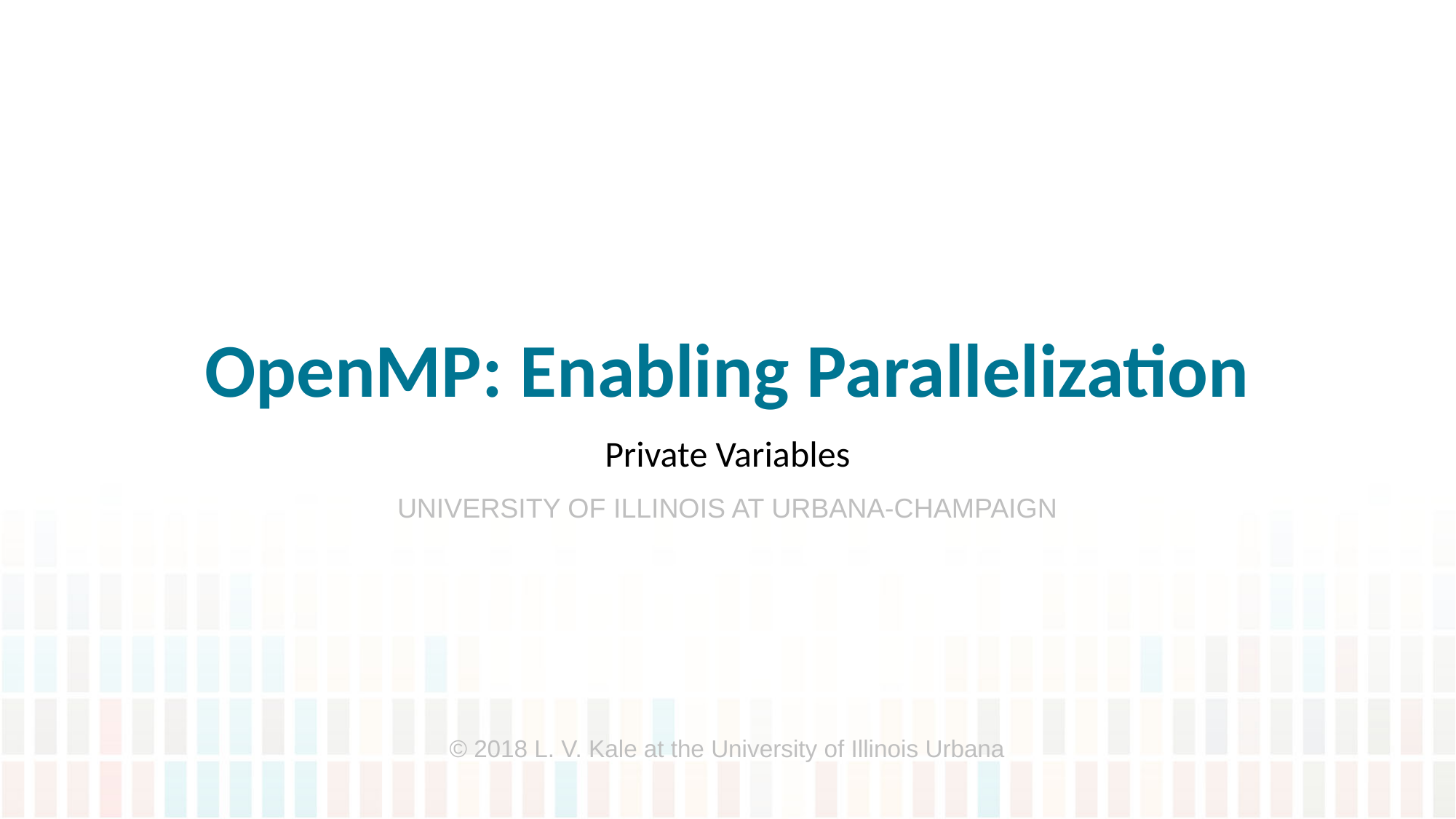

# OpenMP: Enabling Parallelization
Private Variables
© 2018 L. V. Kale at the University of Illinois Urbana